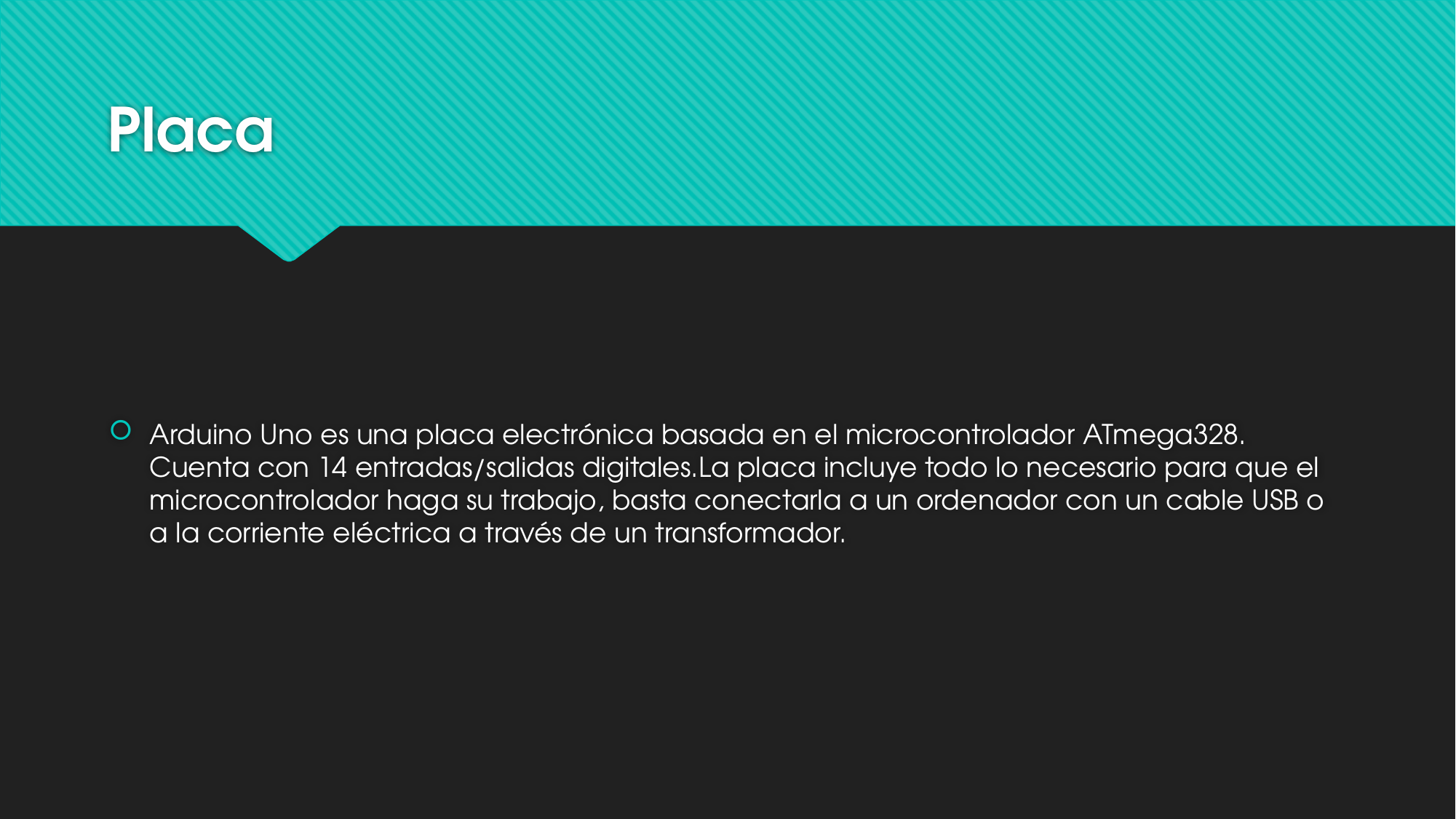

# Placa
Arduino Uno es una placa electrónica basada en el microcontrolador ATmega328. Cuenta con 14 entradas/salidas digitales.La placa incluye todo lo necesario para que el microcontrolador haga su trabajo, basta conectarla a un ordenador con un cable USB o a la corriente eléctrica a través de un transformador.